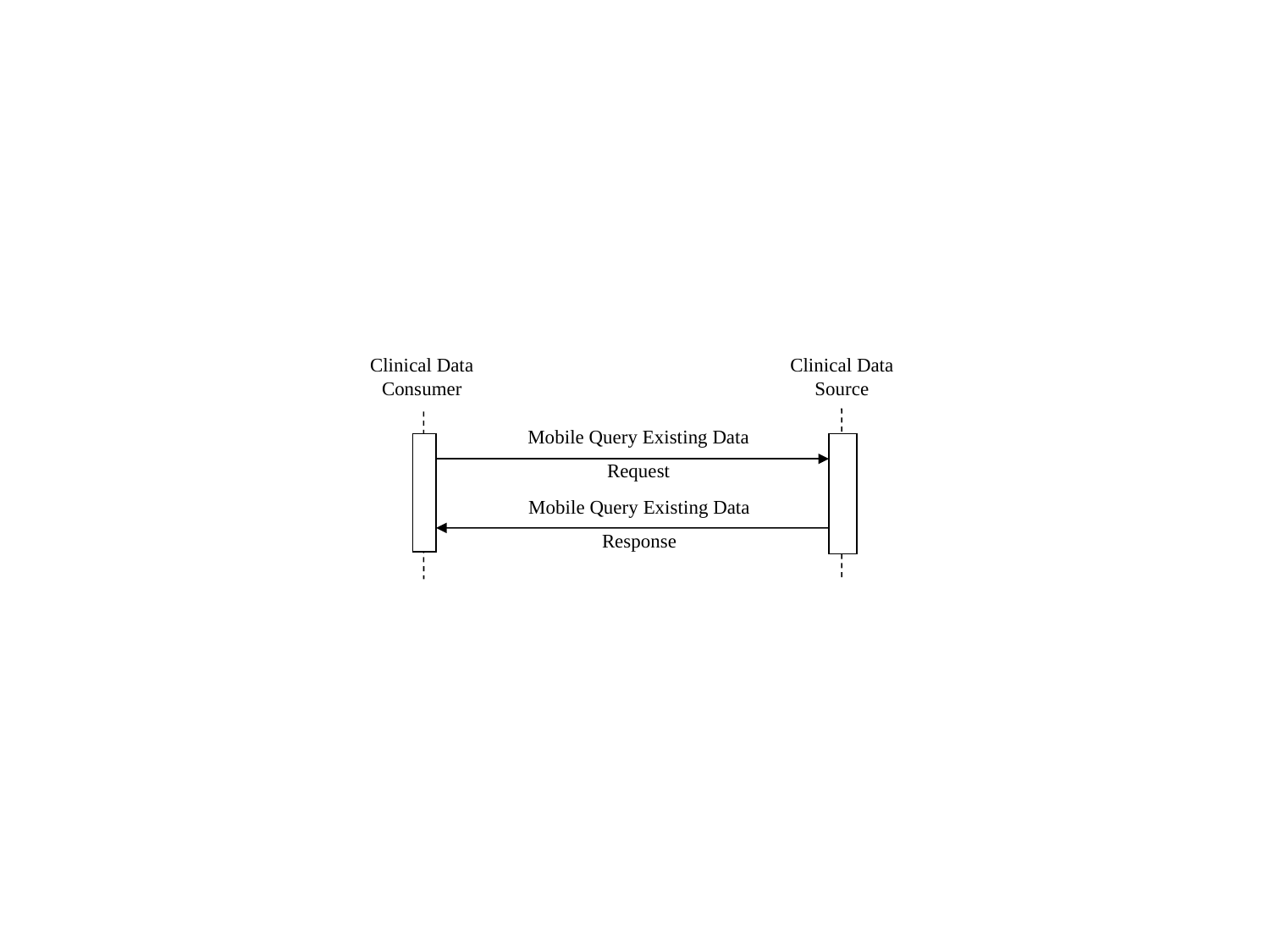

Clinical Data Consumer
Clinical Data Source
Mobile Query Existing Data
Request

Mobile Query Existing Data
Response